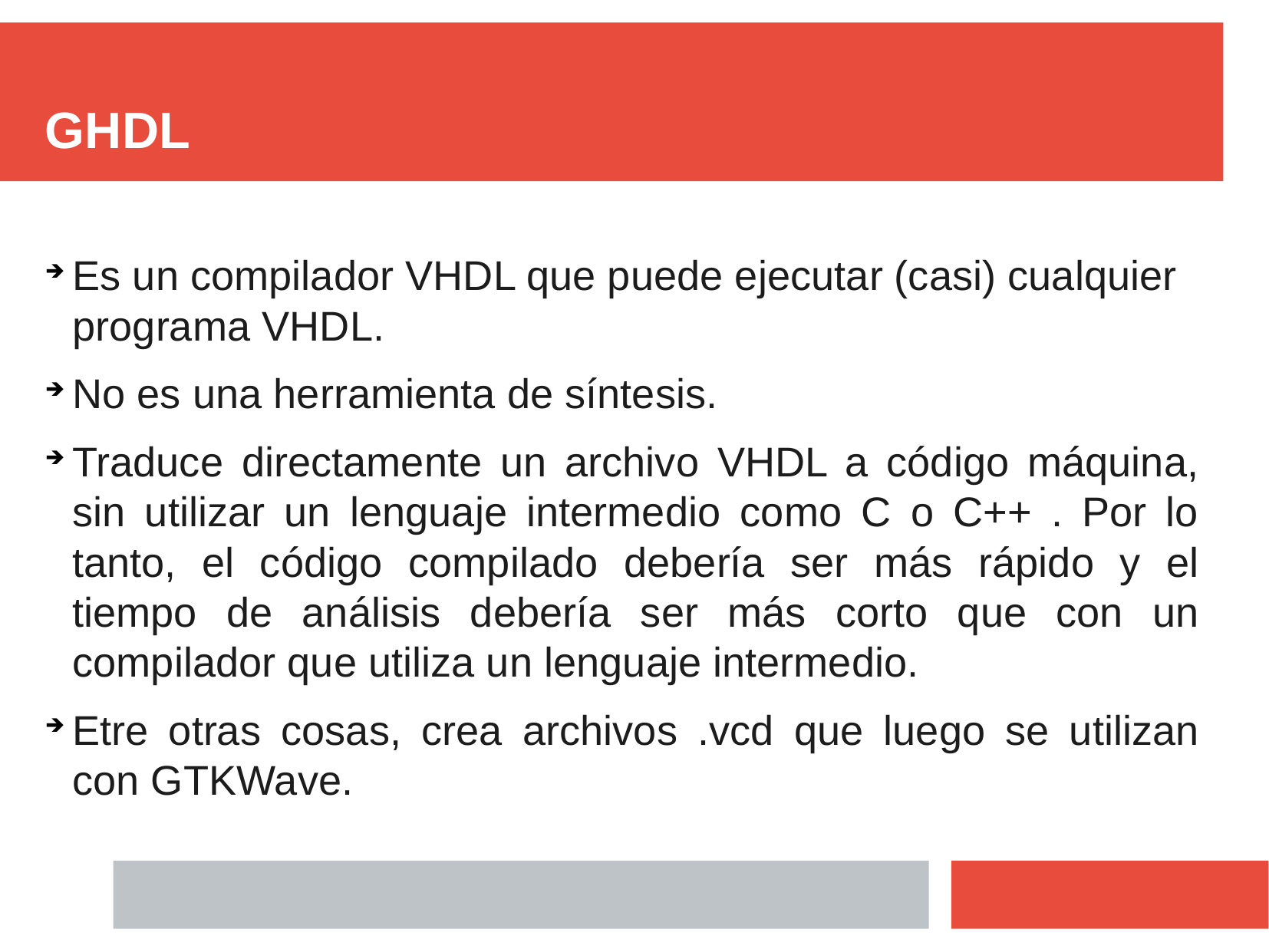

GHDL
Es un compilador VHDL que puede ejecutar (casi) cualquier programa VHDL.
No es una herramienta de síntesis.
Traduce directamente un archivo VHDL a código máquina, sin utilizar un lenguaje intermedio como C o C++ . Por lo tanto, el código compilado debería ser más rápido y el tiempo de análisis debería ser más corto que con un compilador que utiliza un lenguaje intermedio.
Etre otras cosas, crea archivos .vcd que luego se utilizan con GTKWave.